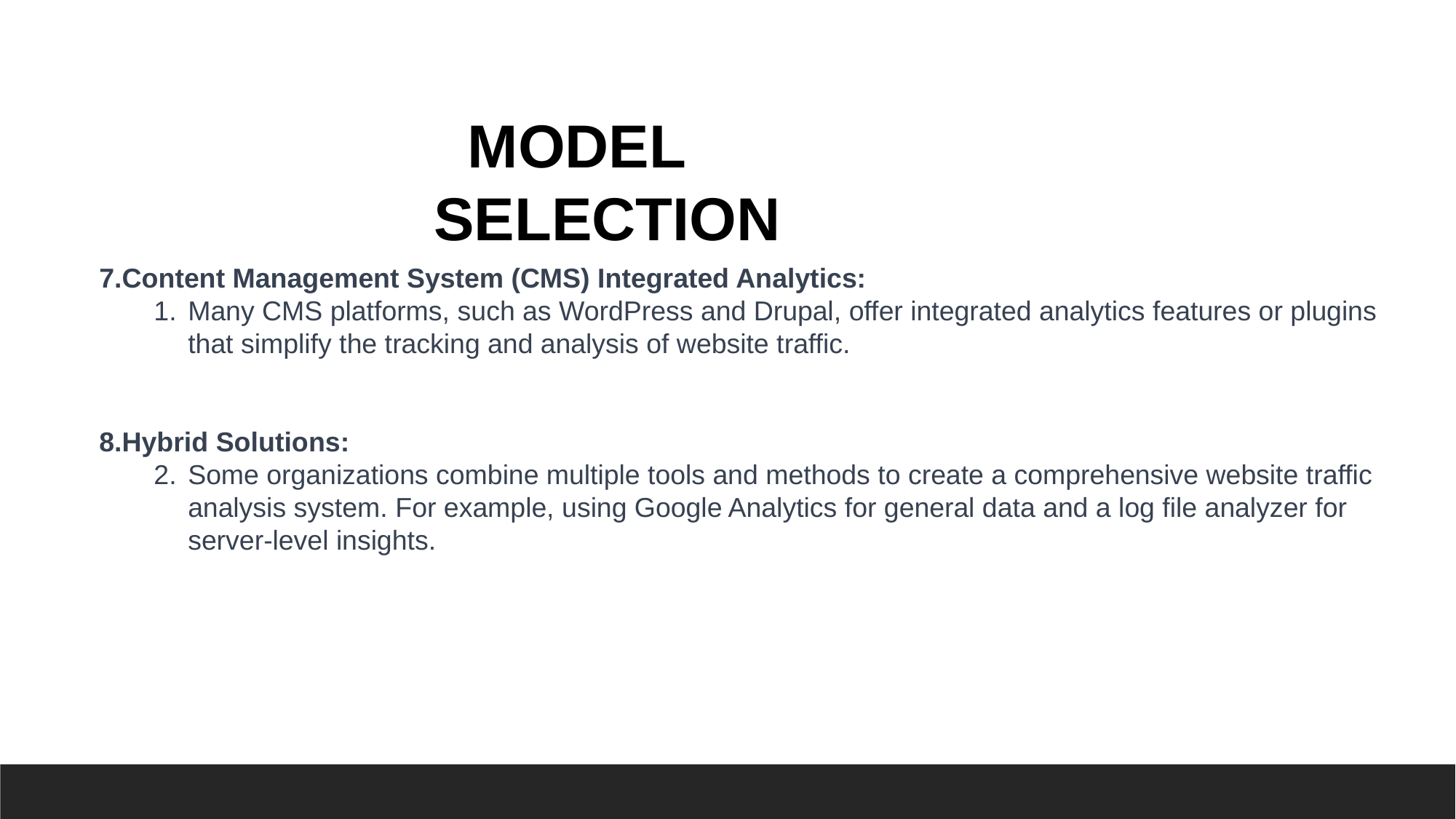

MODEL SELECTION

7.Content Management System (CMS) Integrated Analytics:
Many CMS platforms, such as WordPress and Drupal, offer integrated analytics features or plugins that simplify the tracking and analysis of website traffic.

8.Hybrid Solutions:
Some organizations combine multiple tools and methods to create a comprehensive website traffic analysis system. For example, using Google Analytics for general data and a log file analyzer for server-level insights.